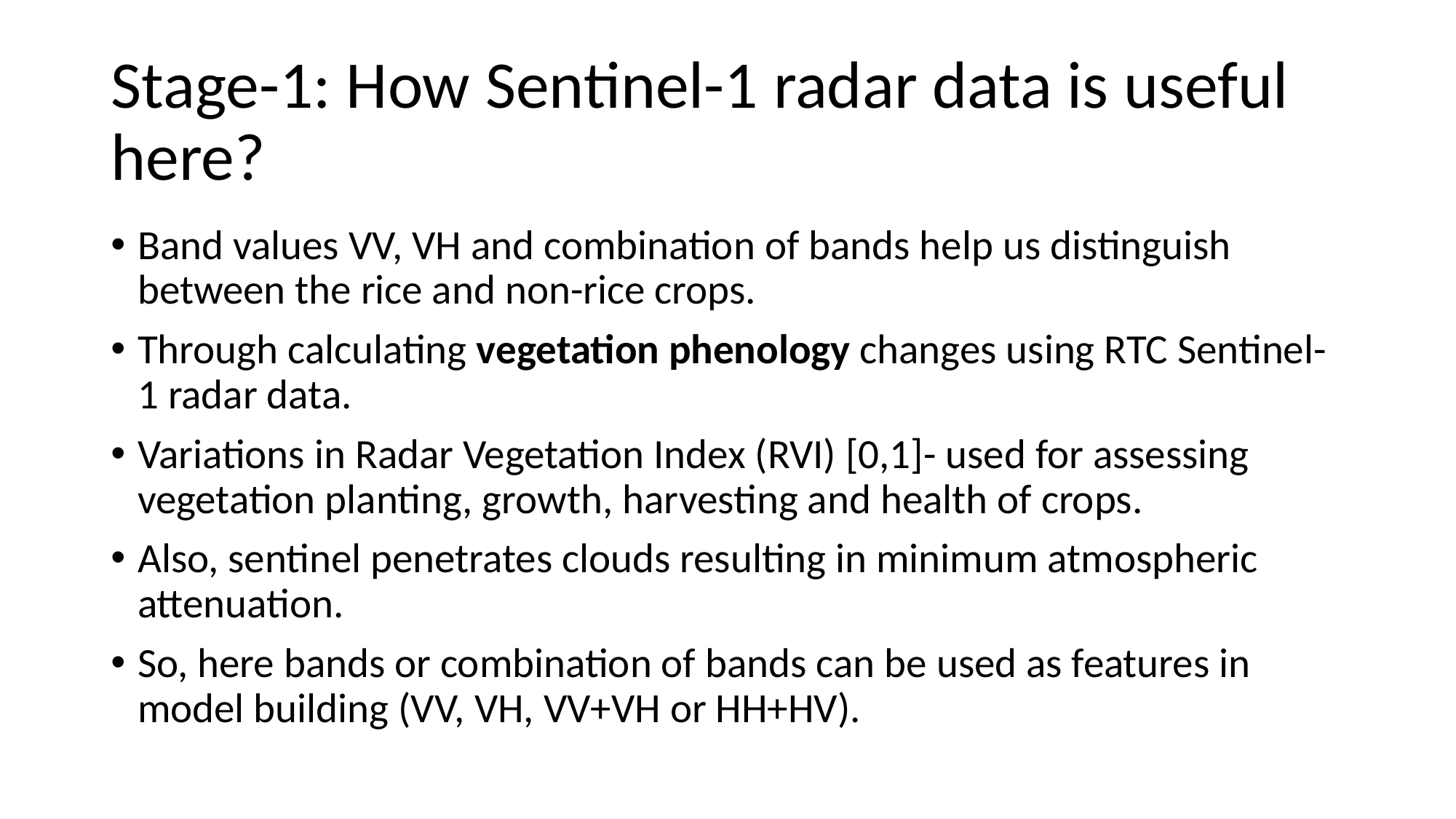

# Stage-1: How Sentinel-1 radar data is useful here?
Band values VV, VH and combination of bands help us distinguish between the rice and non-rice crops.
Through calculating vegetation phenology changes using RTC Sentinel-1 radar data.
Variations in Radar Vegetation Index (RVI) [0,1]- used for assessing vegetation planting, growth, harvesting and health of crops.
Also, sentinel penetrates clouds resulting in minimum atmospheric attenuation.
So, here bands or combination of bands can be used as features in model building (VV, VH, VV+VH or HH+HV).